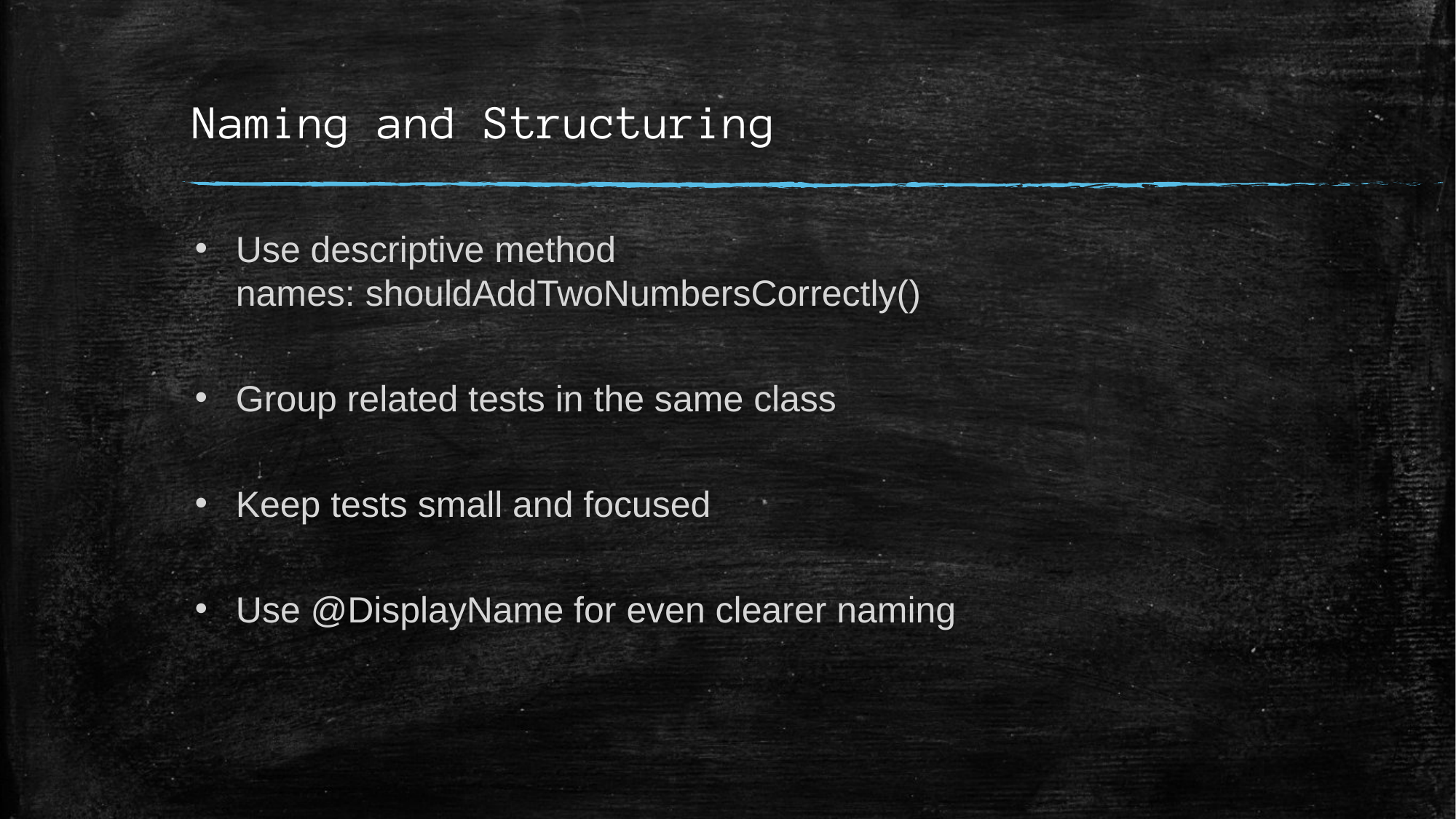

# Naming and Structuring

Use descriptive method names: shouldAddTwoNumbersCorrectly()

Group related tests in the same class

Keep tests small and focused

Use @DisplayName for even clearer naming